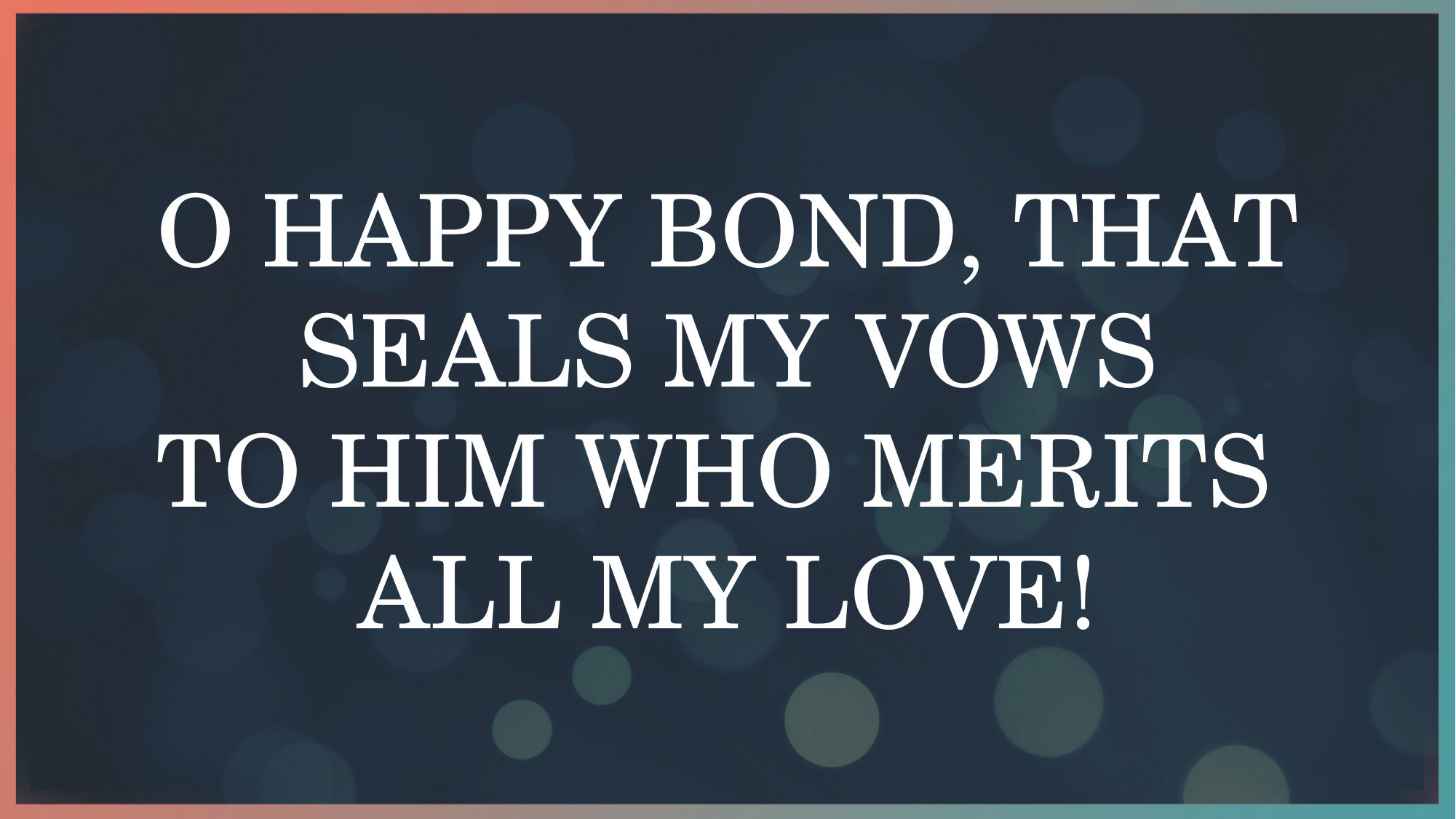

O HAPPY BOND, THAT SEALS MY VOWS
TO HIM WHO MERITS
ALL MY LOVE!